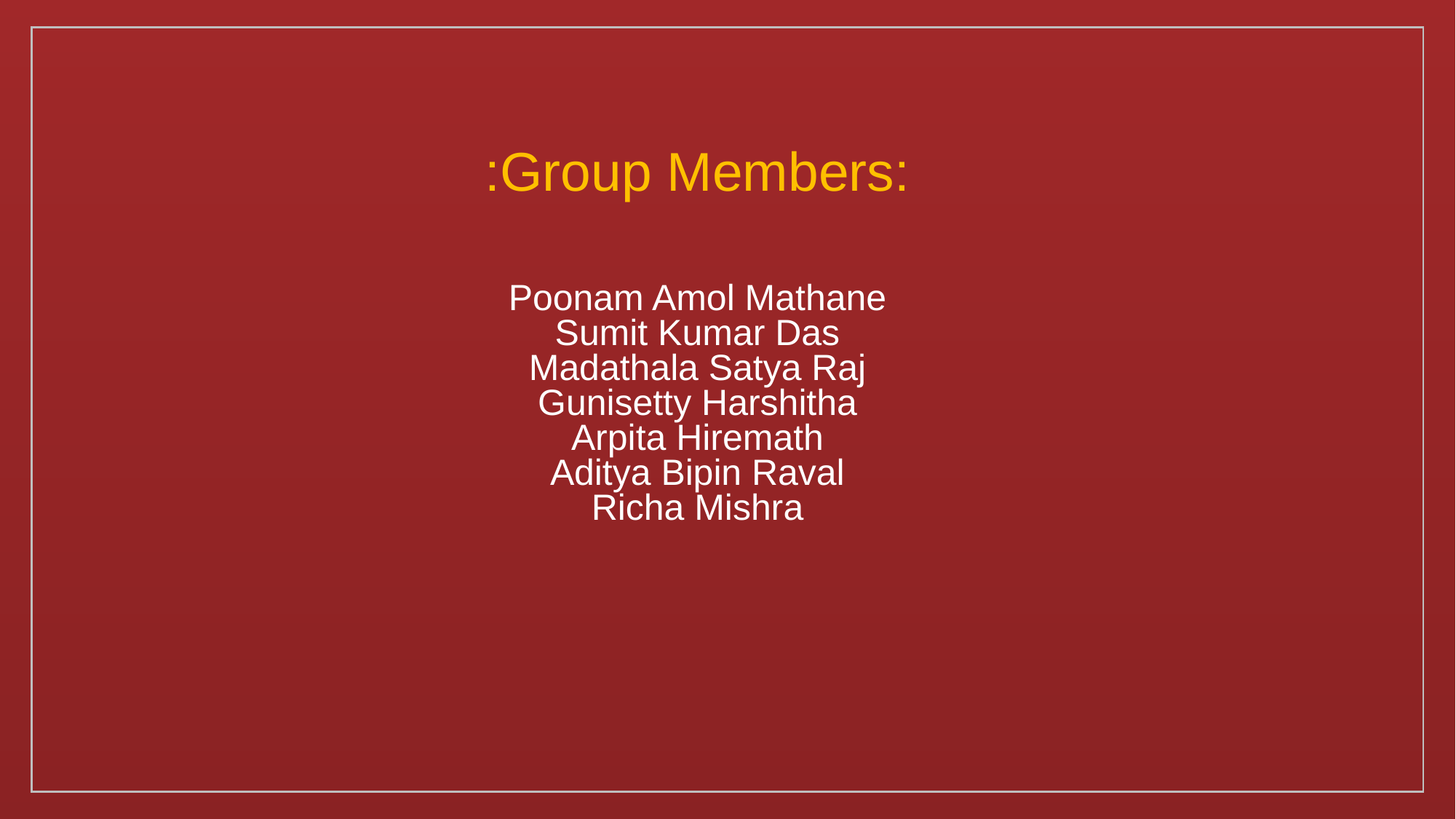

# :Group Members: Poonam Amol Mathane Sumit Kumar Das Madathala Satya Raj Gunisetty Harshitha Arpita Hiremath Aditya Bipin Raval Richa Mishra